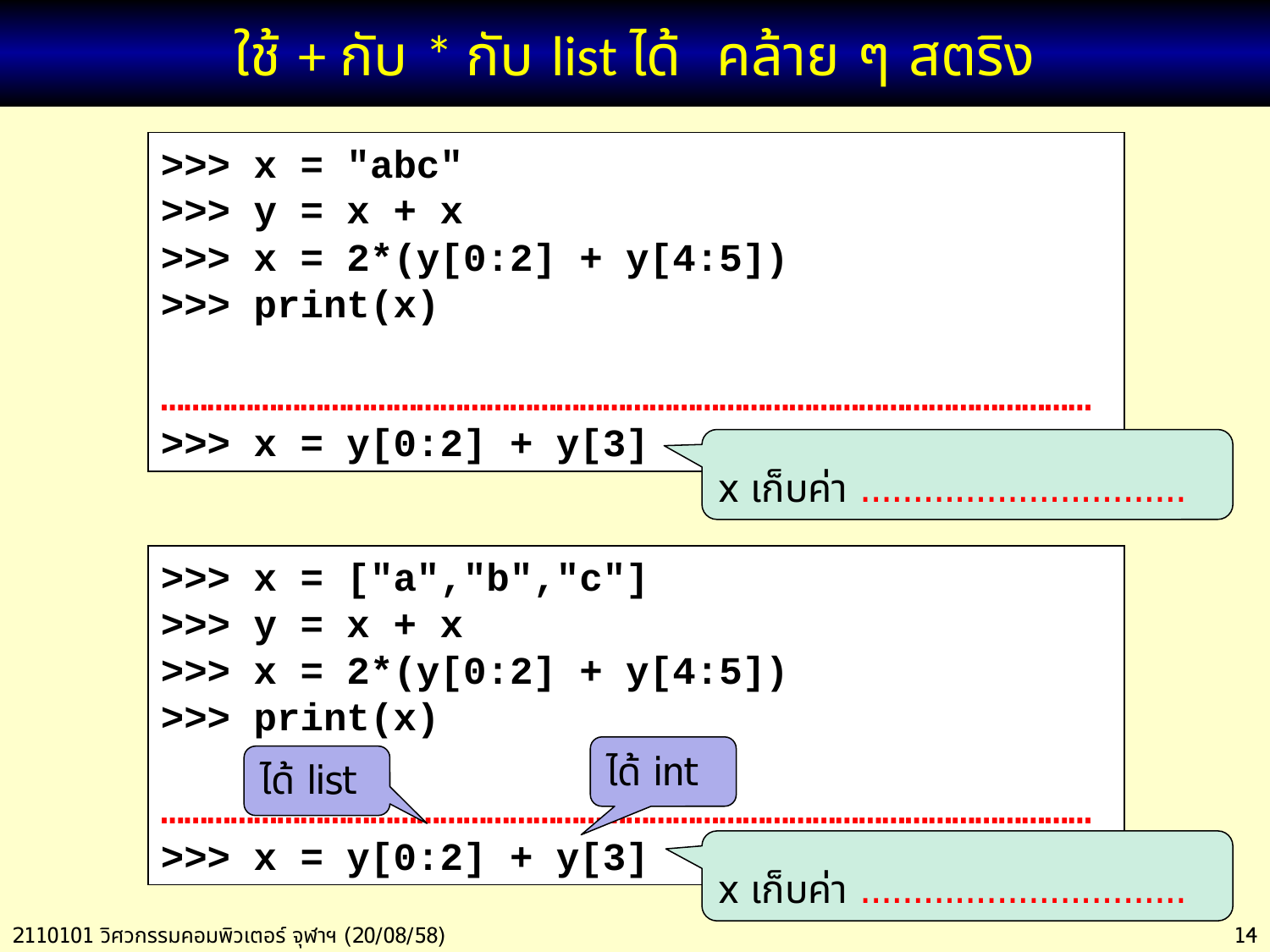

# ใช้ + กับ * กับ list ได้  คล้าย ๆ สตริง
>>> x = "abc"
>>> y = x + x
>>> x = 2*(y[0:2] + y[4:5])
>>> print(x)
…………………………………………………………………………………………………………
>>> x = y[0:2] + y[3]
x เก็บค่า ………………………….
>>> x = ["a","b","c"]
>>> y = x + x
>>> x = 2*(y[0:2] + y[4:5])
>>> print(x)
…………………………………………………………………………………………………………
>>> x = y[0:2] + y[3]
ได้ int
ได้ list
x เก็บค่า ………………………….